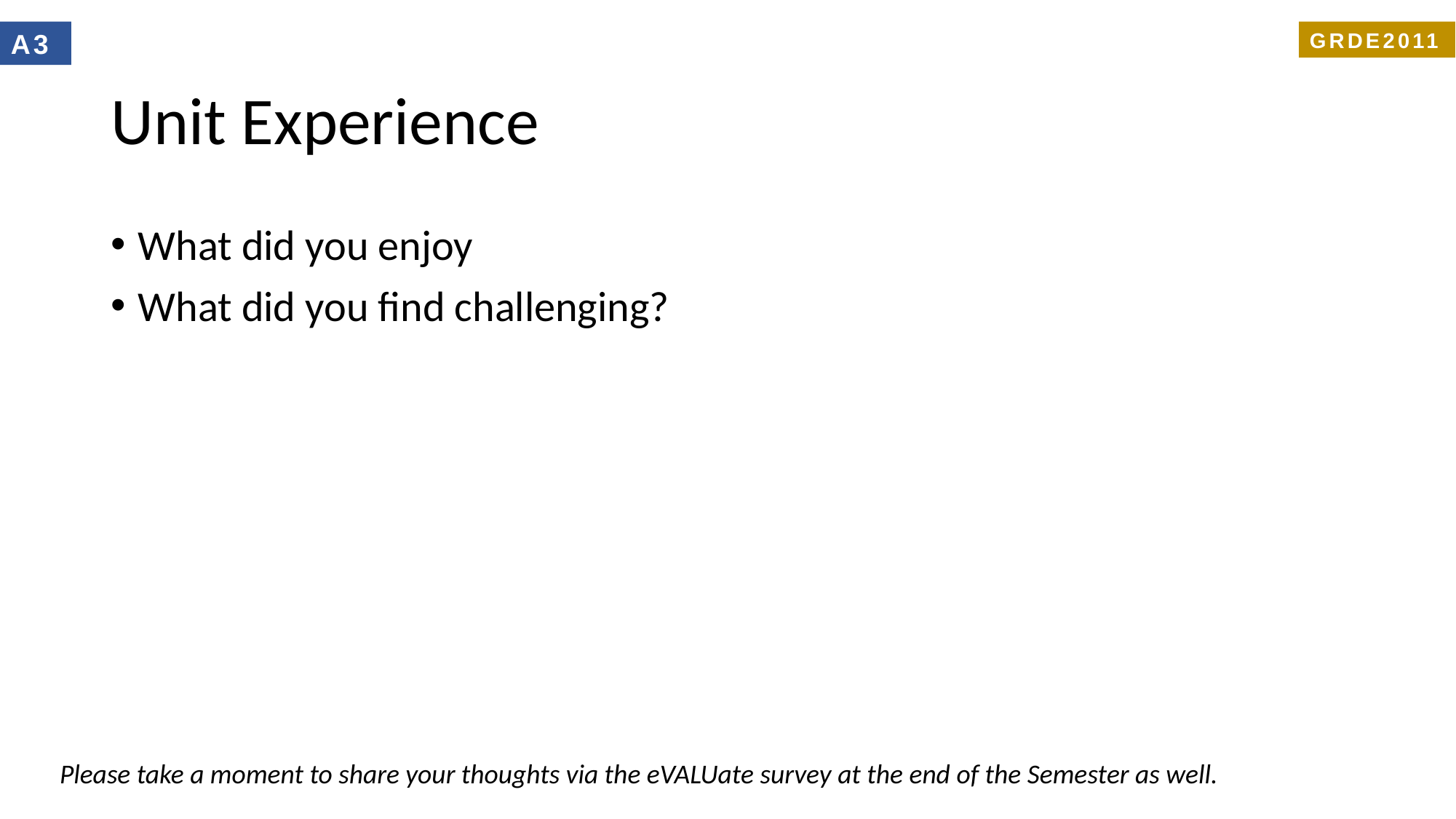

A3
GRDE2011
# Unit Experience
What did you enjoy
What did you find challenging?
Please take a moment to share your thoughts via the eVALUate survey at the end of the Semester as well.